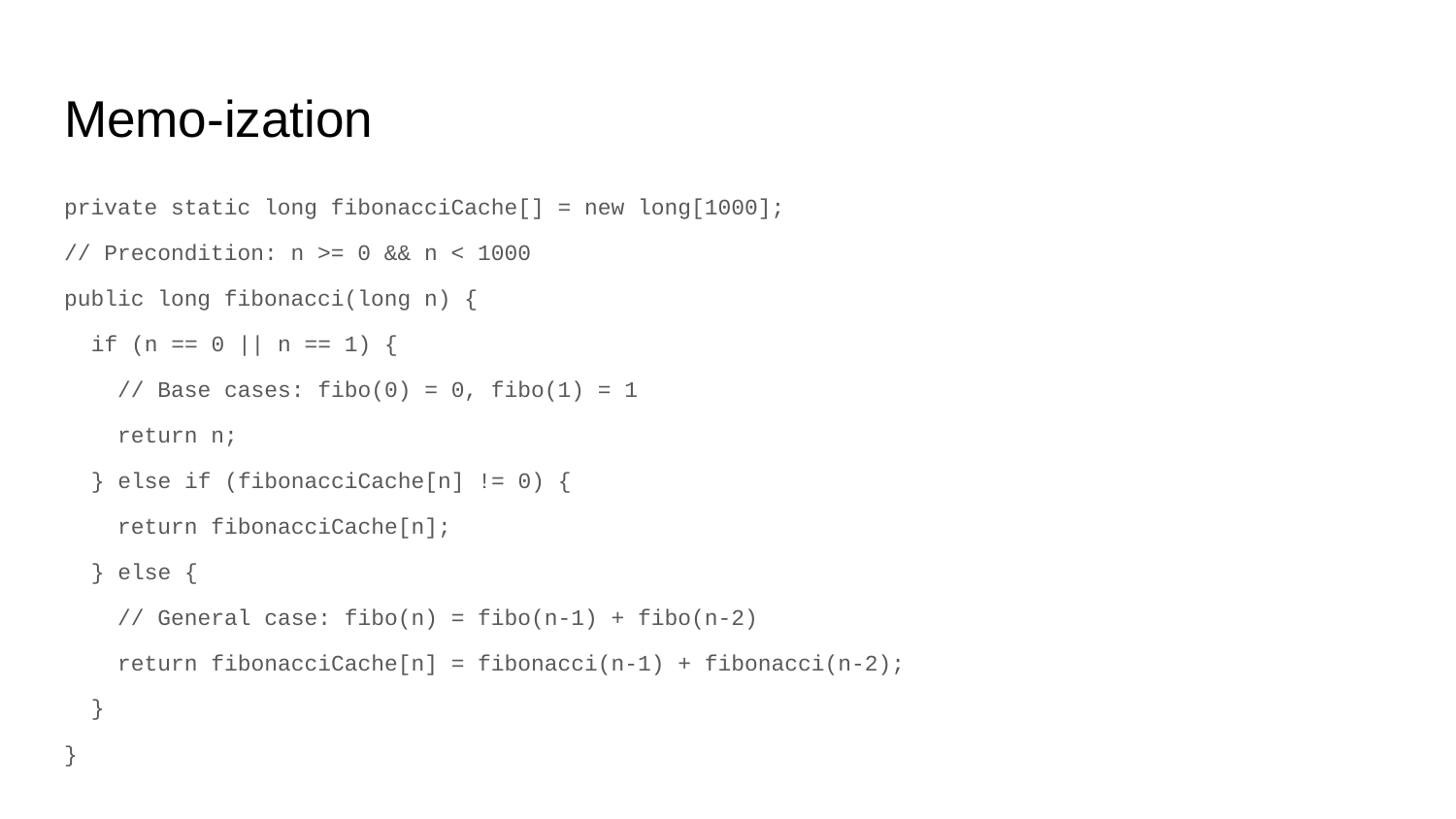

# Memo-ization
private static long fibonacciCache[] = new long[1000];
// Precondition: n >= 0 && n < 1000
public long fibonacci(long n) {
  if (n == 0 || n == 1) {
    // Base cases: fibo(0) = 0, fibo(1) = 1
    return n;
  } else if (fibonacciCache[n] != 0) {
    return fibonacciCache[n];
  } else {
    // General case: fibo(n) = fibo(n-1) + fibo(n-2)
    return fibonacciCache[n] = fibonacci(n-1) + fibonacci(n-2);
  }
}